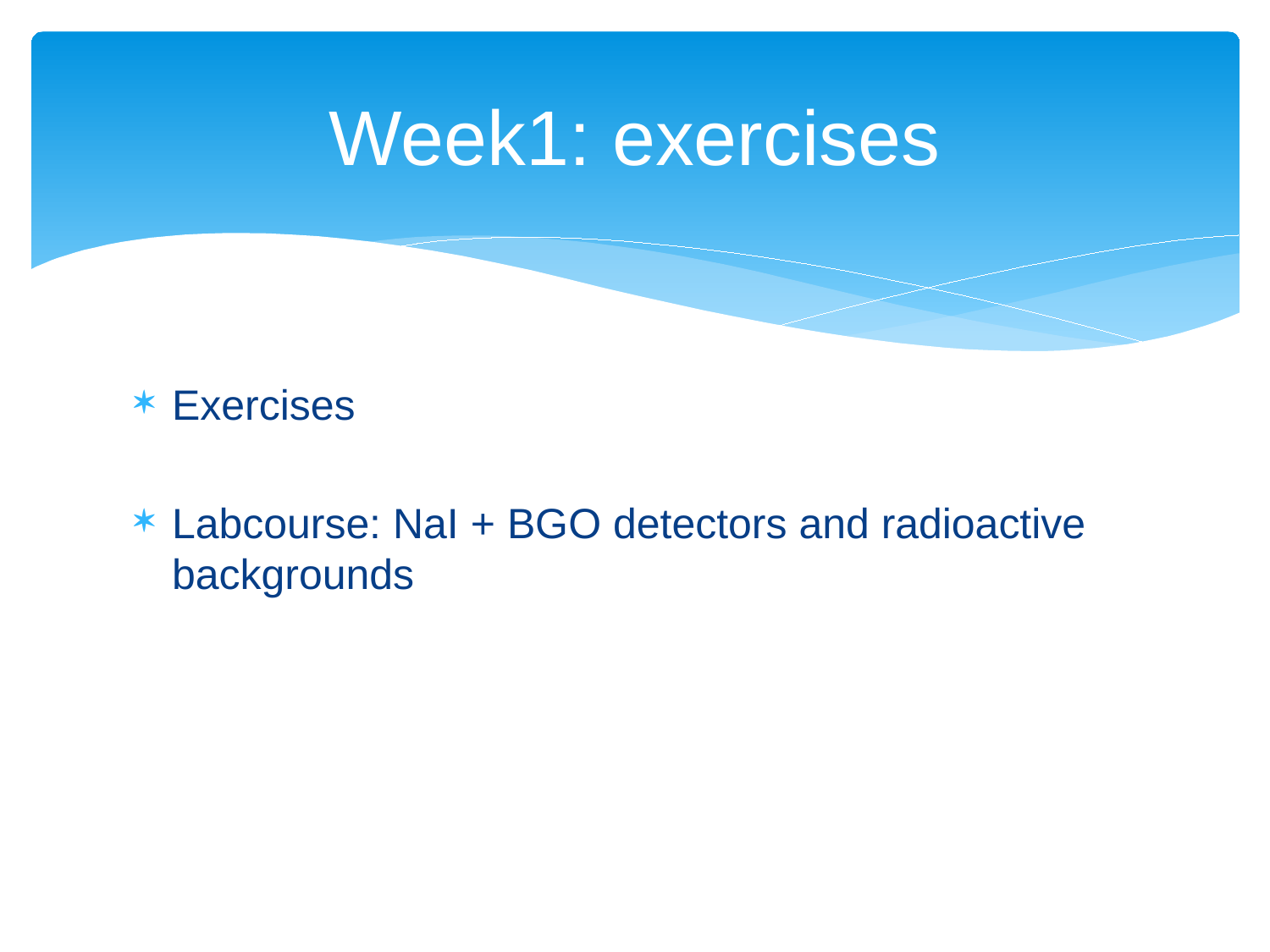

# Week1: exercises
Exercises

Labcourse: NaI + BGO detectors and radioactive backgrounds